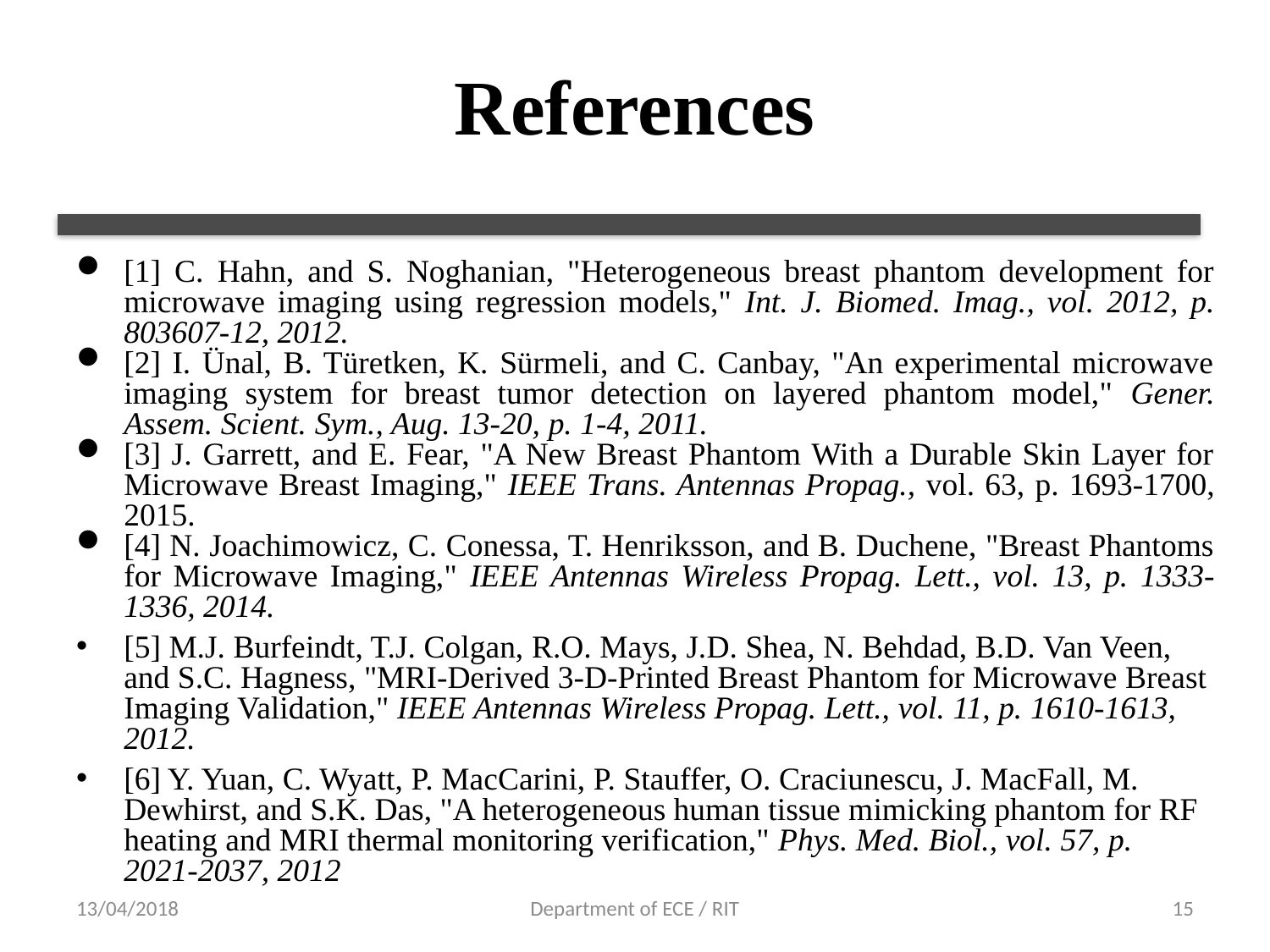

# References

[1] C. Hahn, and S. Noghanian, "Heterogeneous breast phantom development for microwave imaging using regression models," Int. J. Biomed. Imag., vol. 2012, p. 803607-12, 2012.
[2] I. Ünal, B. Türetken, K. Sürmeli, and C. Canbay, "An experimental microwave imaging system for breast tumor detection on layered phantom model," Gener. Assem. Scient. Sym., Aug. 13-20, p. 1-4, 2011.
[3] J. Garrett, and E. Fear, "A New Breast Phantom With a Durable Skin Layer for Microwave Breast Imaging," IEEE Trans. Antennas Propag., vol. 63, p. 1693-1700, 2015.
[4] N. Joachimowicz, C. Conessa, T. Henriksson, and B. Duchene, "Breast Phantoms for Microwave Imaging," IEEE Antennas Wireless Propag. Lett., vol. 13, p. 1333-1336, 2014.
[5] M.J. Burfeindt, T.J. Colgan, R.O. Mays, J.D. Shea, N. Behdad, B.D. Van Veen, and S.C. Hagness, "MRI-Derived 3-D-Printed Breast Phantom for Microwave Breast Imaging Validation," IEEE Antennas Wireless Propag. Lett., vol. 11, p. 1610-1613, 2012.
[6] Y. Yuan, C. Wyatt, P. MacCarini, P. Stauffer, O. Craciunescu, J. MacFall, M. Dewhirst, and S.K. Das, "A heterogeneous human tissue mimicking phantom for RF heating and MRI thermal monitoring verification," Phys. Med. Biol., vol. 57, p. 2021-2037, 2012

13/04/2018
Department of ECE / RIT
15